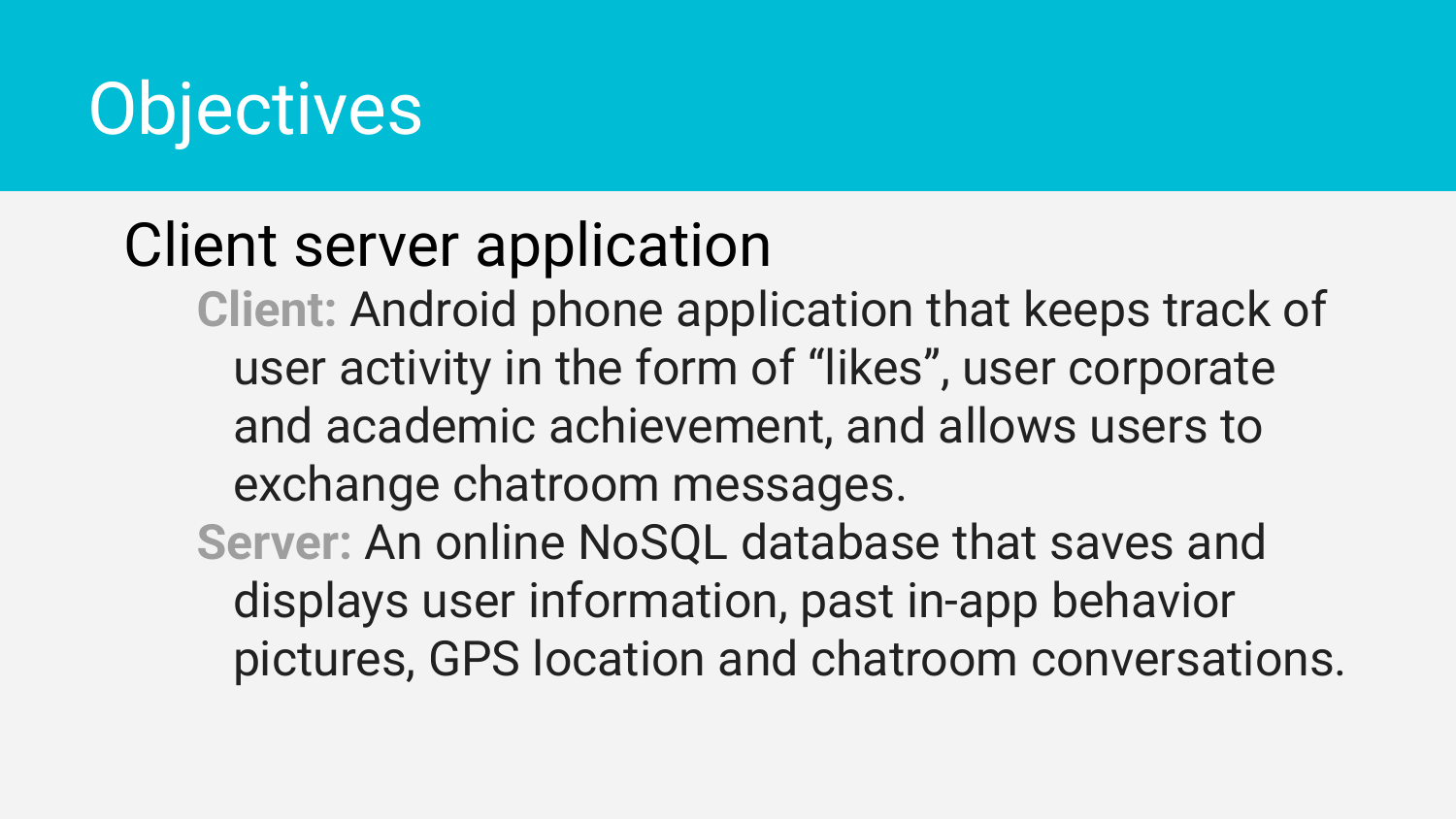

# Objectives
Client server application
Client: Android phone application that keeps track of user activity in the form of “likes”, user corporate and academic achievement, and allows users to exchange chatroom messages.
Server: An online NoSQL database that saves and displays user information, past in-app behavior pictures, GPS location and chatroom conversations.